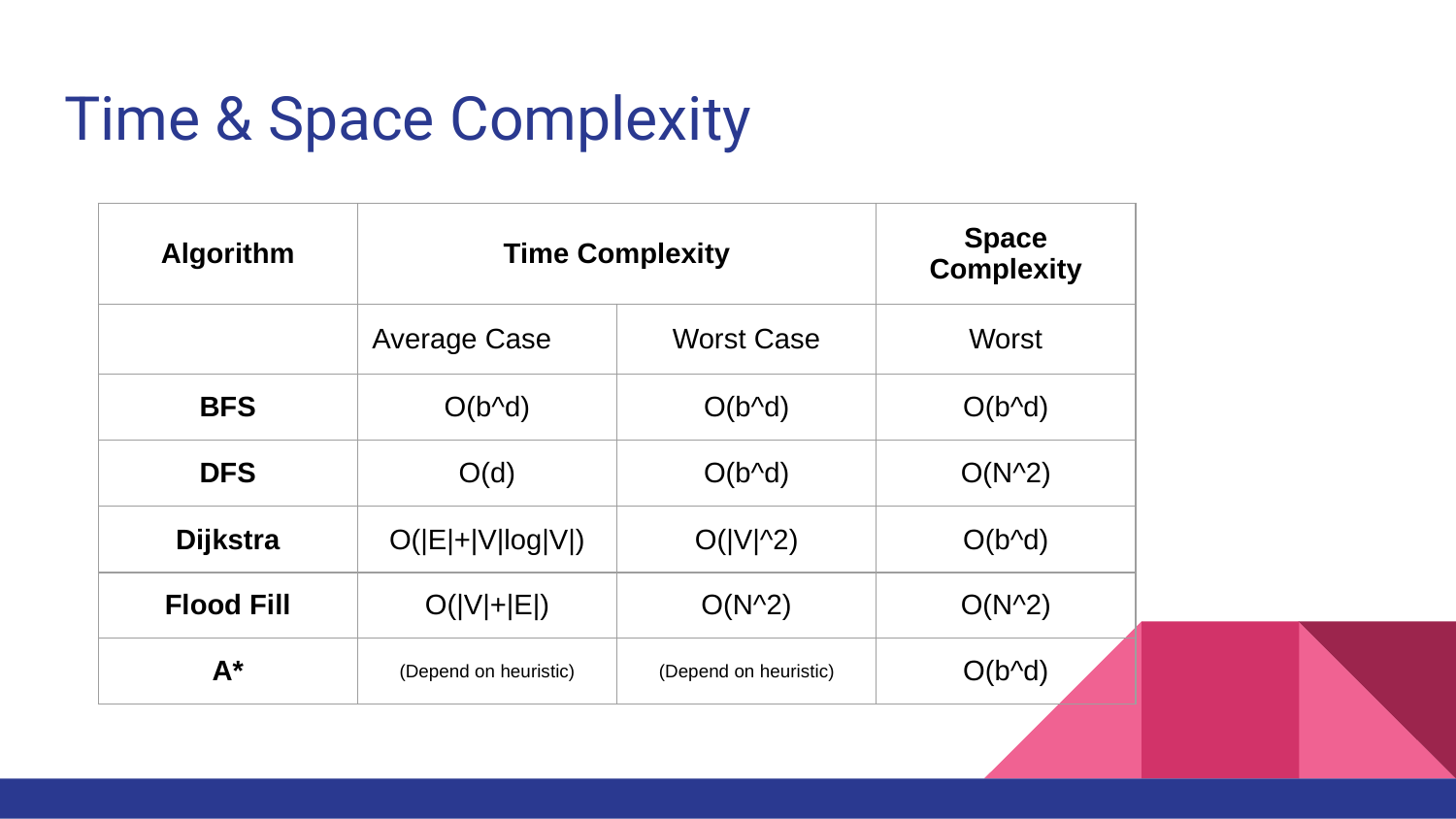

# Time & Space Complexity
| Algorithm | Time Complexity |  | Space Complexity |
| --- | --- | --- | --- |
|  | Average Case | Worst Case | Worst |
| BFS | O(b^d) | O(b^d) | O(b^d) |
| DFS | O(d) | O(b^d) | O(N^2) |
| Dijkstra | O(|E|+|V|log|V|) | O(|V|^2) | O(b^d) |
| Flood Fill | O(|V|+|E|) | O(N^2) | O(N^2) |
| A\* | (Depend on heuristic) | (Depend on heuristic) | O(b^d) |